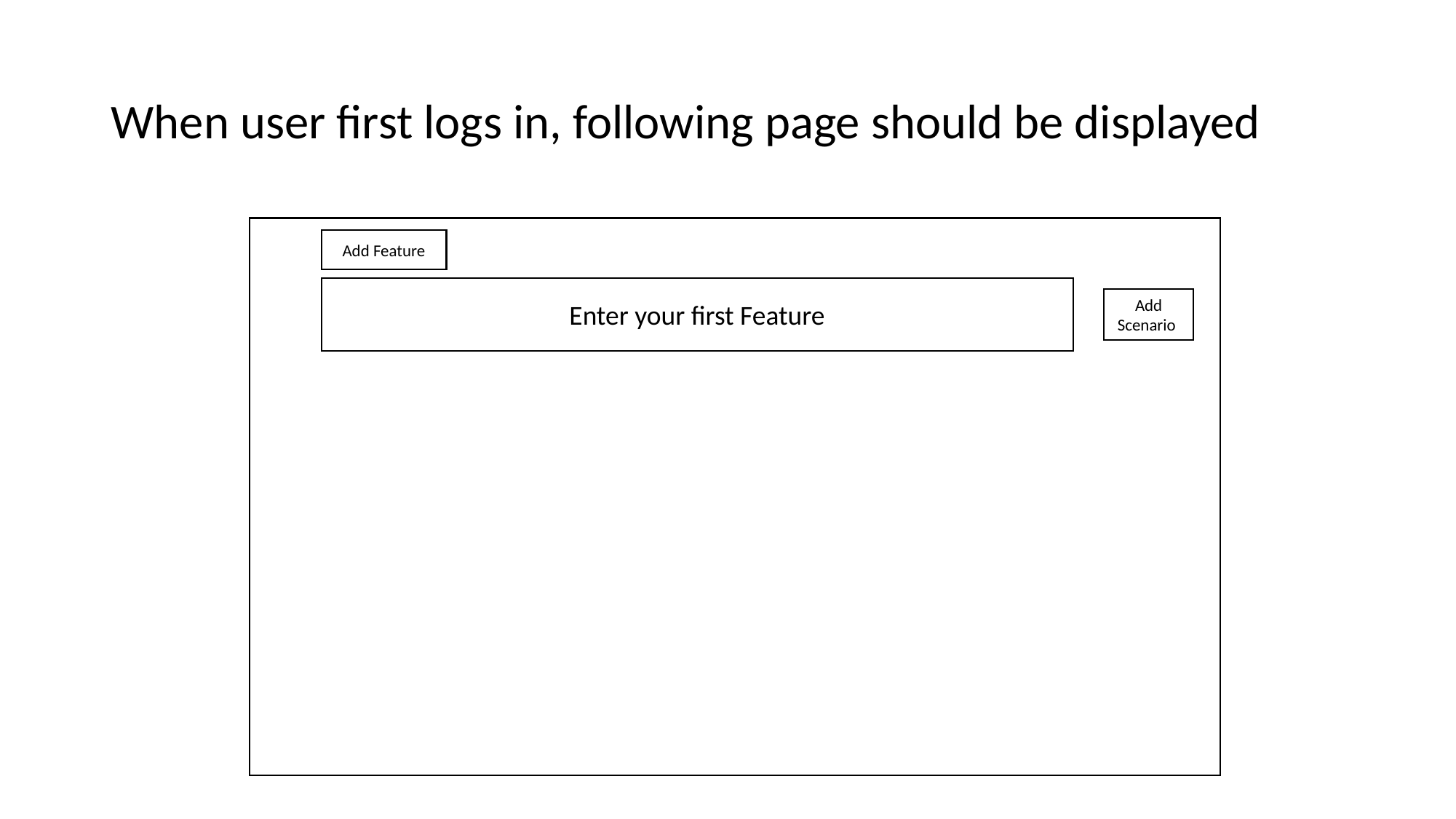

# When user first logs in, following page should be displayed

Add Feature
Enter your first Feature
Add Scenario